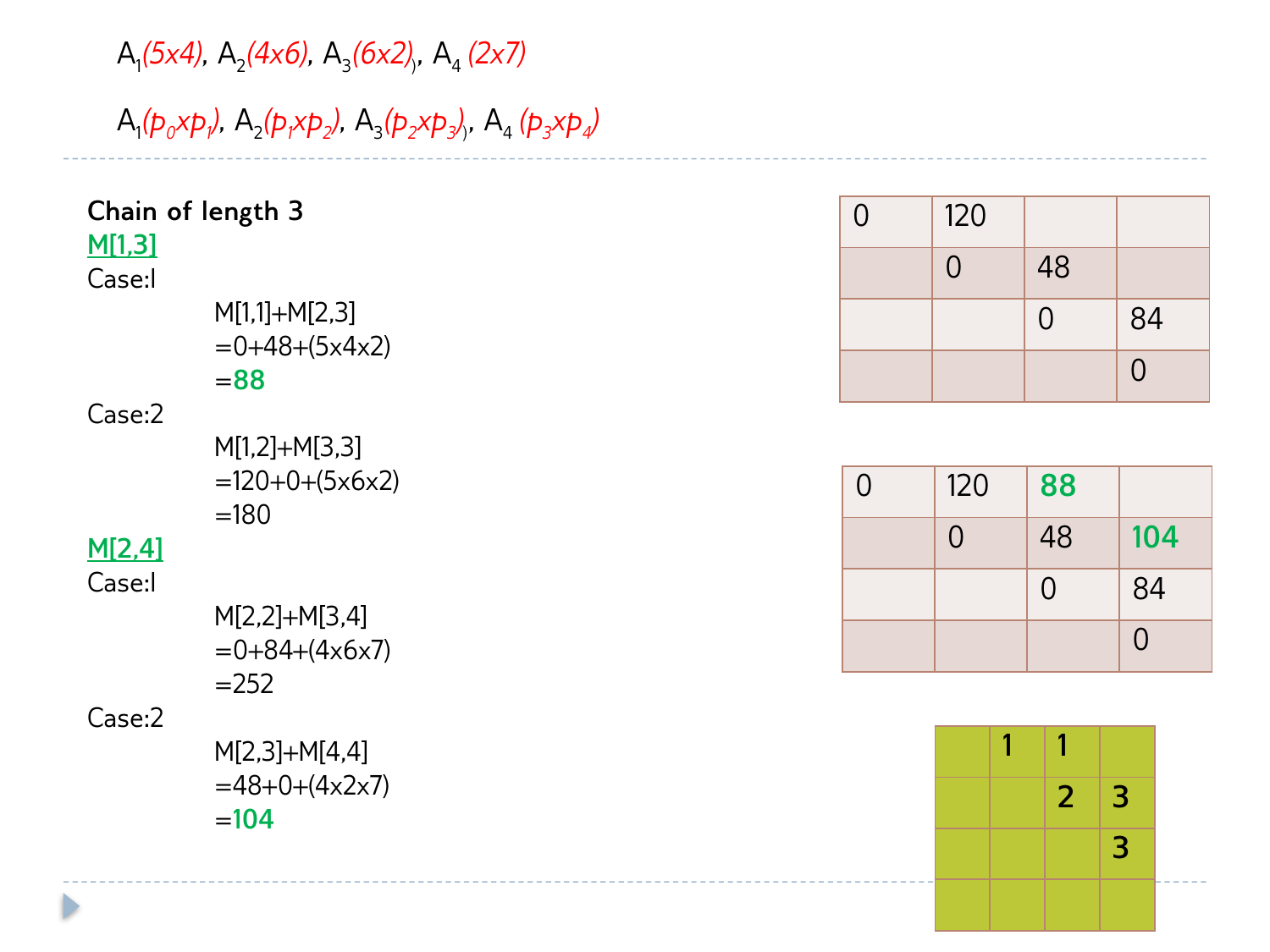

A1(5x4), A2(4x6), A3(6x2)), A4 (2x7)
 A1(p0xp1), A2(p1xp2), A3(p2xp3)), A4 (p3xp4)
Chain of length 3
M[1,3]
Case:I
	M[1,1]+M[2,3]
	=0+48+(5x4x2)
	=88
Case:2
	M[1,2]+M[3,3]
	=120+0+(5x6x2)
	=180
M[2,4]
Case:I
	M[2,2]+M[3,4]
	=0+84+(4x6x7)
	=252
Case:2
	M[2,3]+M[4,4]
	=48+0+(4x2x7)
	=104

| 0 | 120 |  |  |
| --- | --- | --- | --- |
|  | 0 | 48 |  |
|  |  | 0 | 84 |
|  |  |  | 0 |
| 0 | 120 | 88 |  |
| --- | --- | --- | --- |
|  | 0 | 48 | 104 |
|  |  | 0 | 84 |
|  |  |  | 0 |
|  | 1 | 1 |  |
| --- | --- | --- | --- |
|  |  | 2 | 3 |
|  |  |  | 3 |
|  |  |  |  |